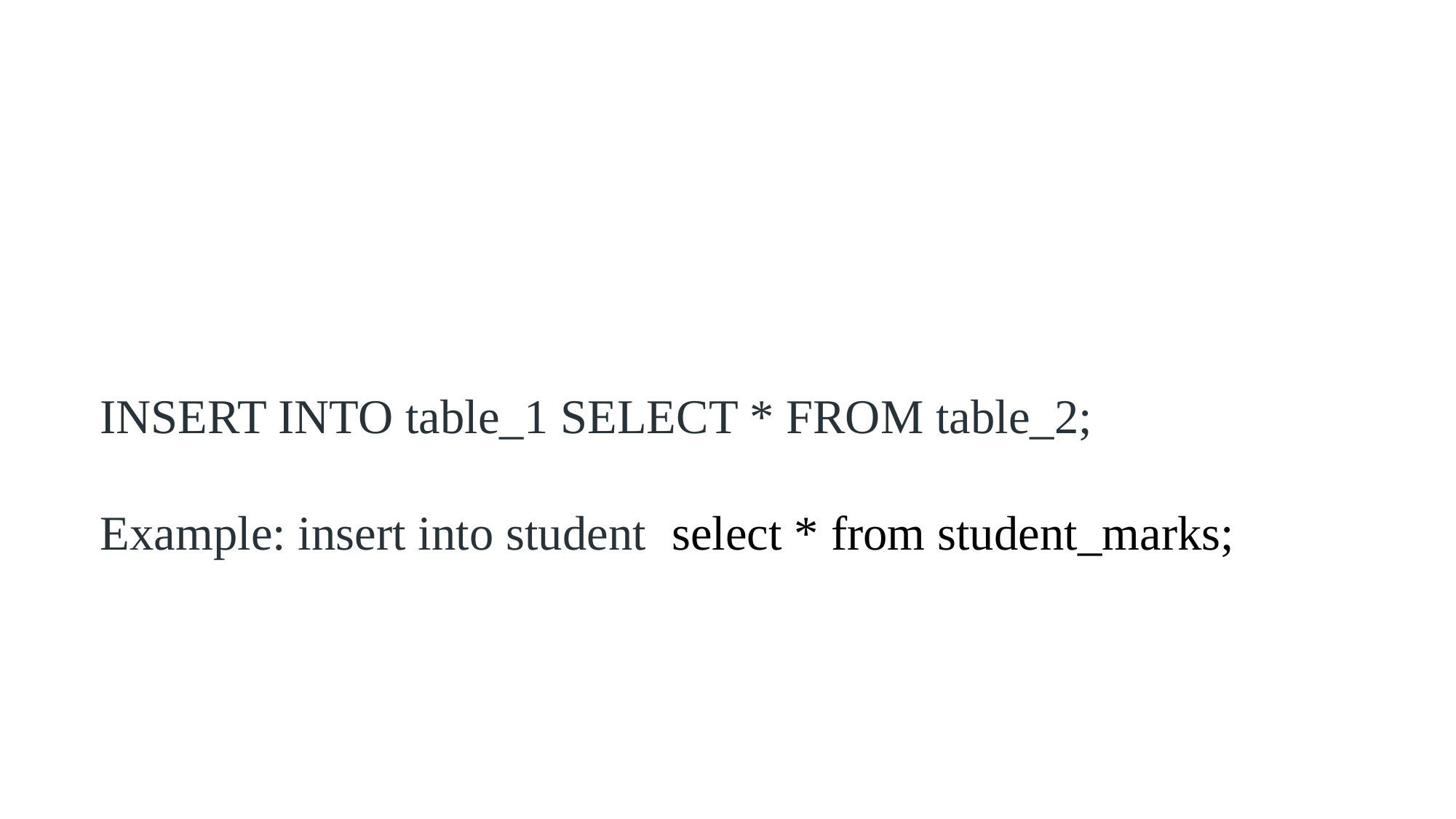

#
INSERT INTO table_1 SELECT * FROM table_2;

Example: insert into student  select * from student_marks;